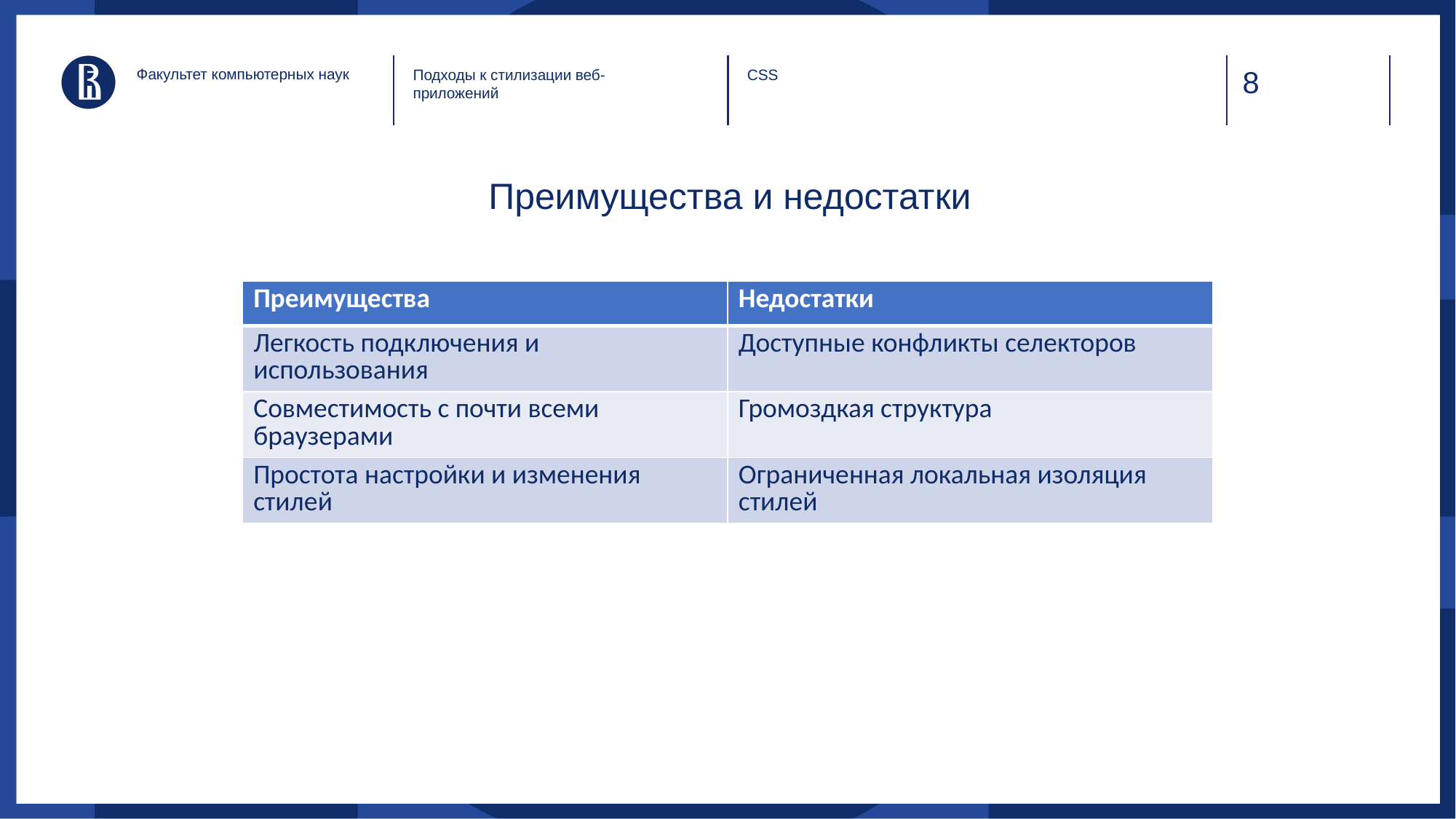

Факультет компьютерных наук

Подходы к стилизации веб-приложений
CSS
# Преимущества и недостатки
| Преимущества | Недостатки |
| --- | --- |
| Легкость подключения и использования | Доступные конфликты селекторов |
| Совместимость с почти всеми браузерами | Громоздкая структура |
| Простота настройки и изменения стилей | Ограниченная локальная изоляция стилей |